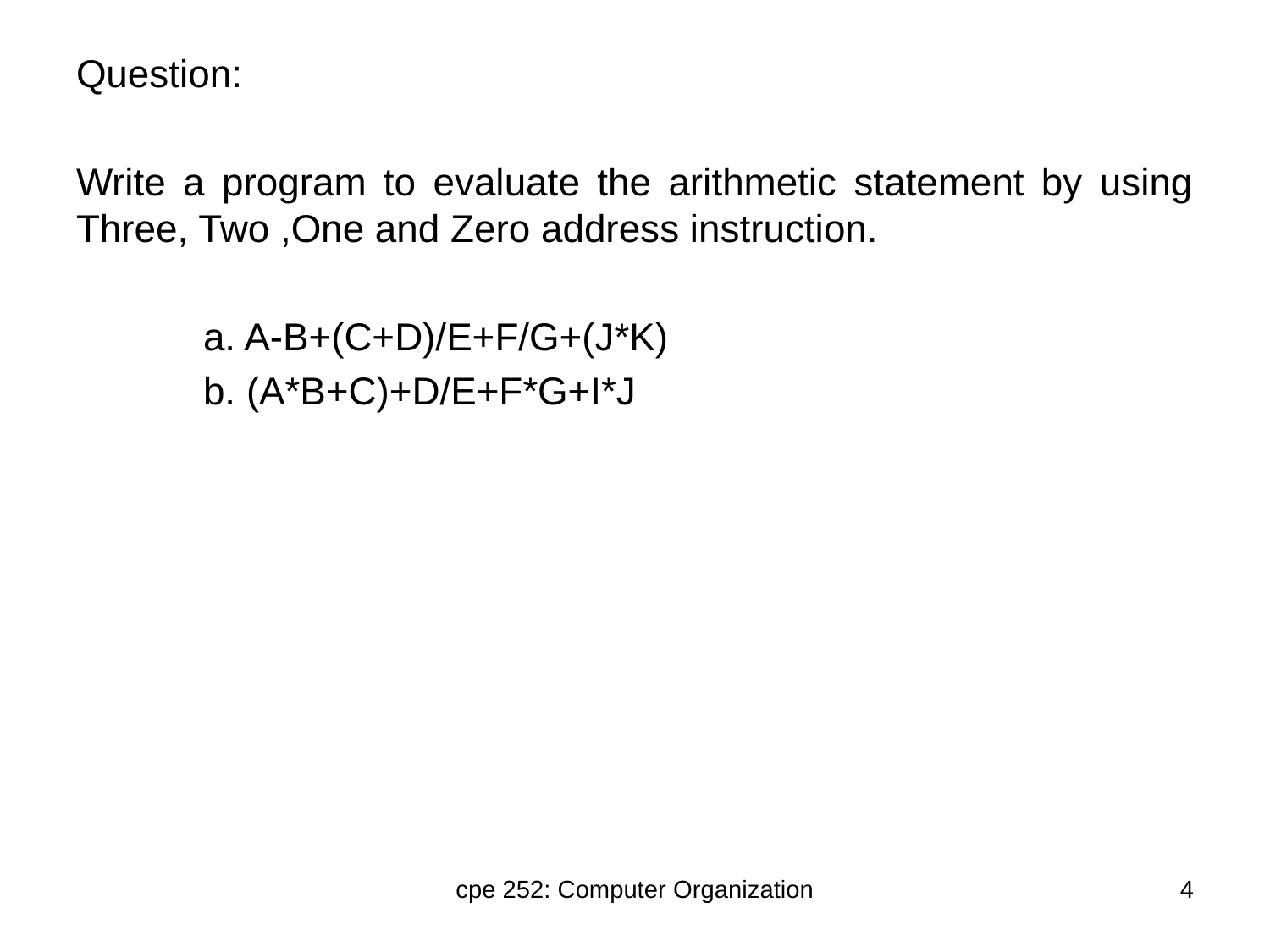

Question:

Write a program to evaluate the arithmetic statement by using Three, Two ,One and Zero address instruction.

	a. A-B+(C+D)/E+F/G+(J*K)
	b. (A*B+C)+D/E+F*G+I*J

cpe 252: Computer Organization
4